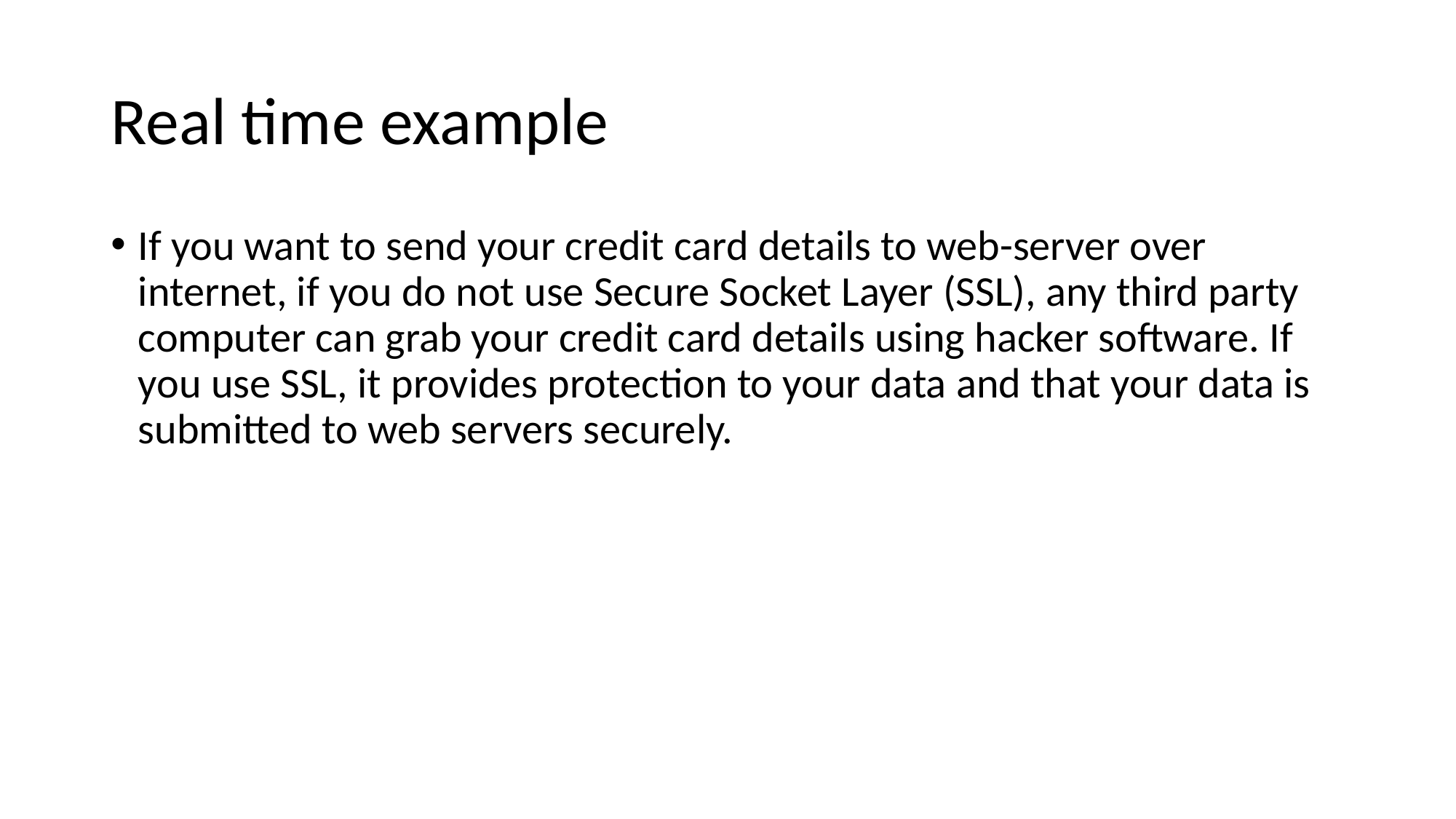

# Real time example
If you want to send your credit card details to web-server over internet, if you do not use Secure Socket Layer (SSL), any third party computer can grab your credit card details using hacker software. If you use SSL, it provides protection to your data and that your data is submitted to web servers securely.